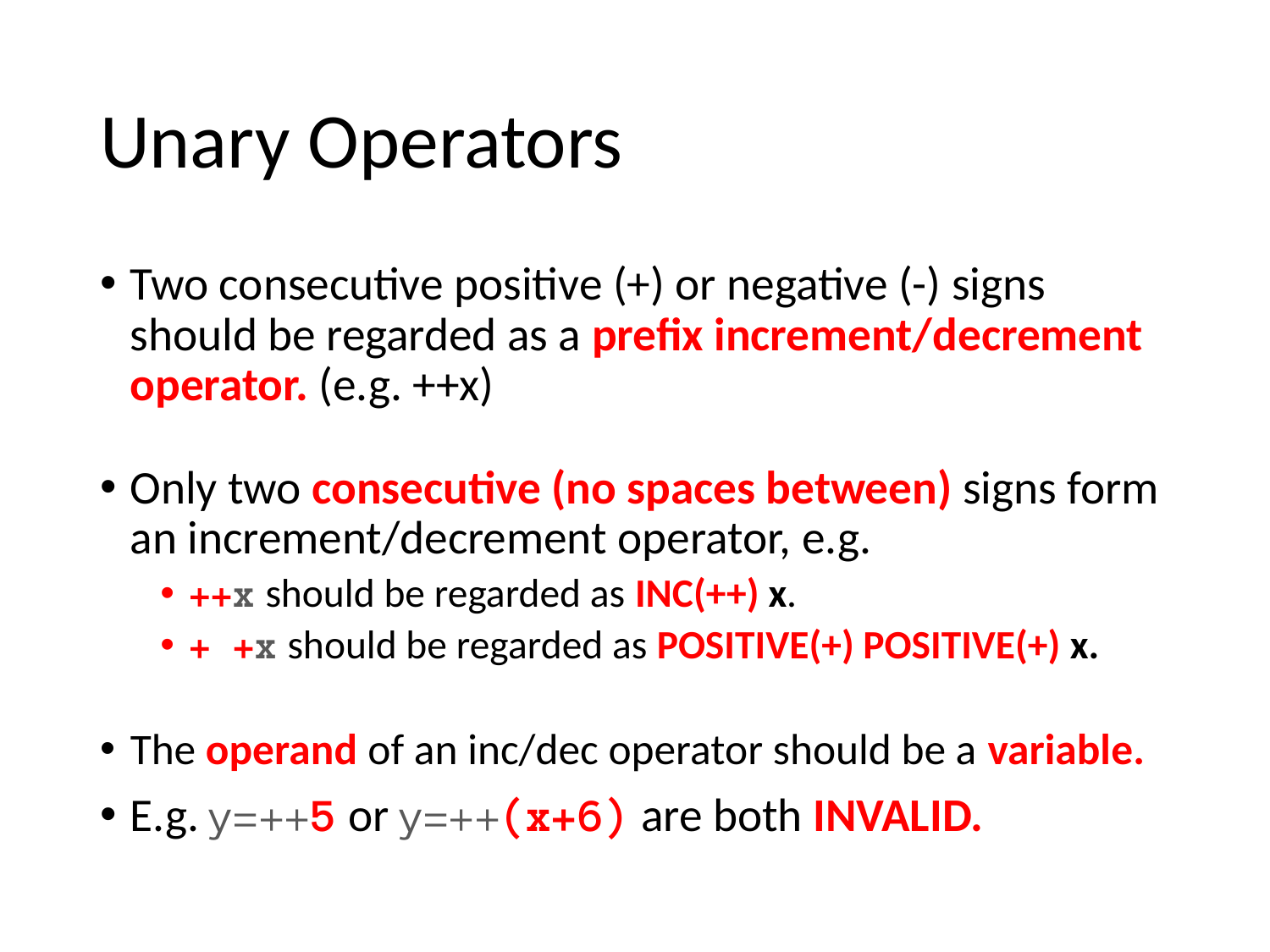

# Unary Operators
Two consecutive positive (+) or negative (-) signs should be regarded as a prefix increment/decrement operator. (e.g. ++x)

Only two consecutive (no spaces between) signs form an increment/decrement operator, e.g.
++x should be regarded as INC(++) x.
+ +x should be regarded as POSITIVE(+) POSITIVE(+) x.

The operand of an inc/dec operator should be a variable.
E.g. y=++5 or y=++(x+6) are both INVALID.